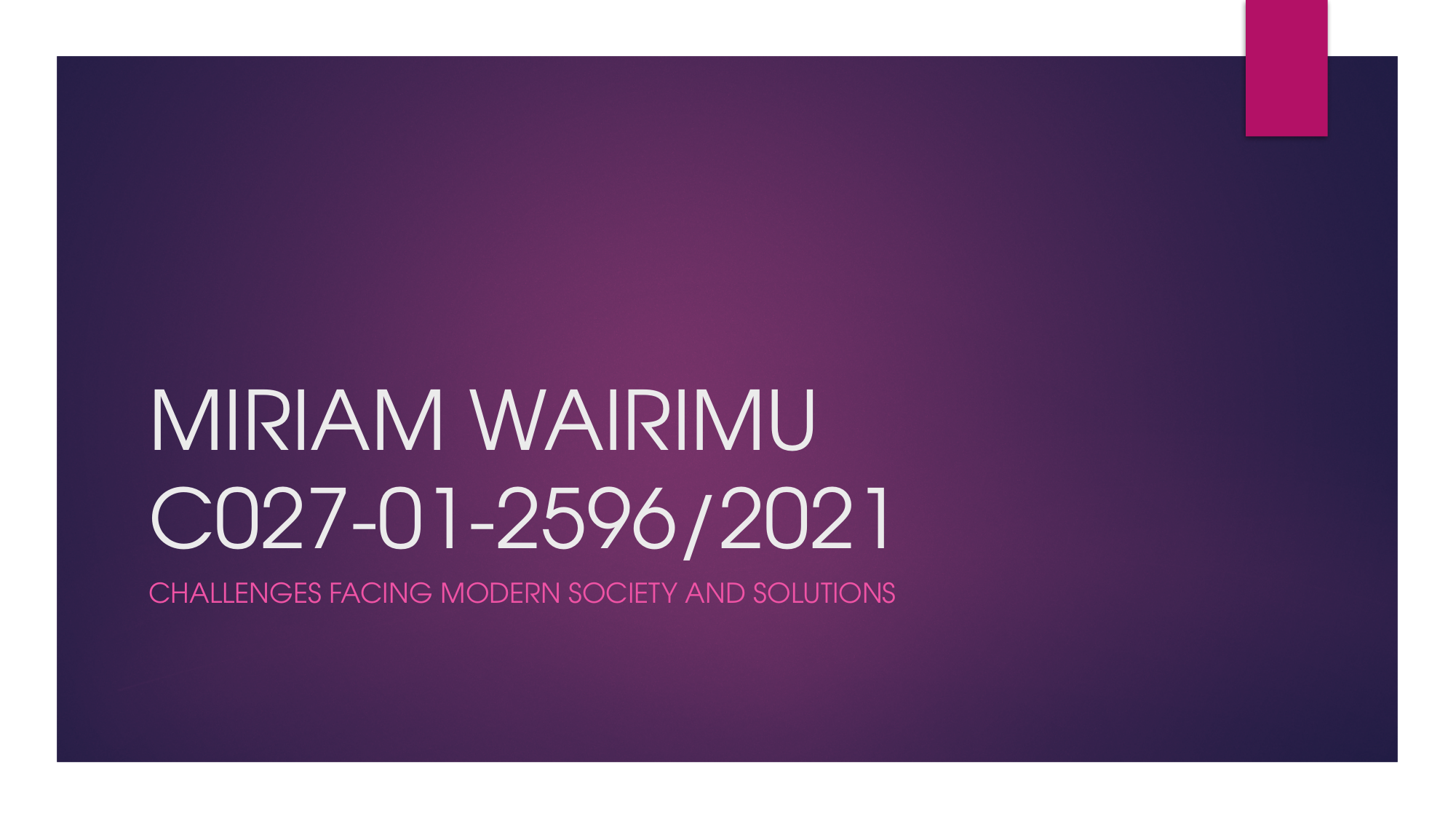

# MIRIAM WAIRIMU C027-01-2596/2021
Challenges Facing Modern Society and Solutions